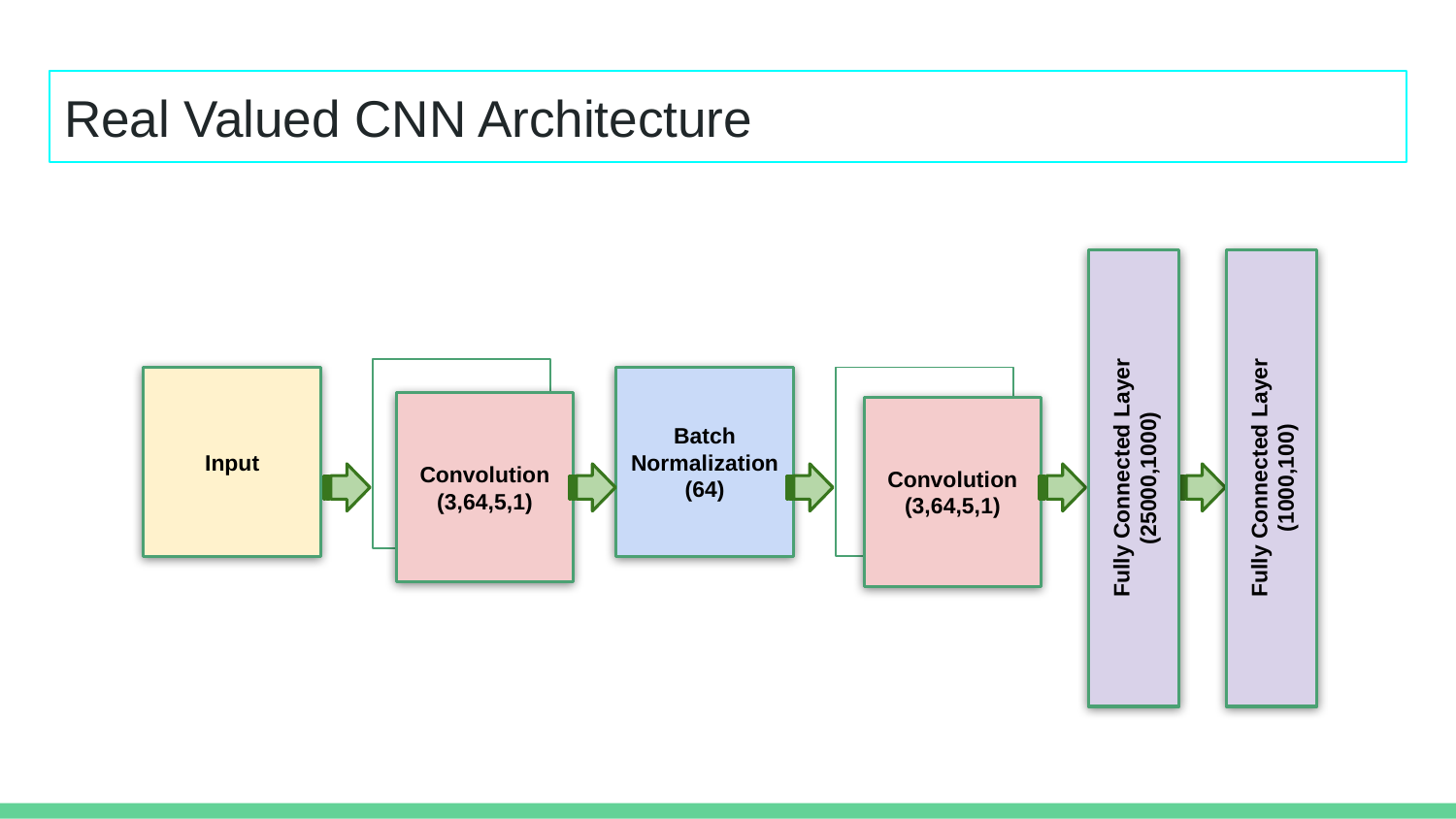

# Real Valued CNN Architecture

Input
Batch Normalization
(64)

Convolution
(3,64,5,1)
Convolution
(3,64,5,1)
Fully Connected Layer
(25000,1000)
Fully Connected Layer
(1000,100)